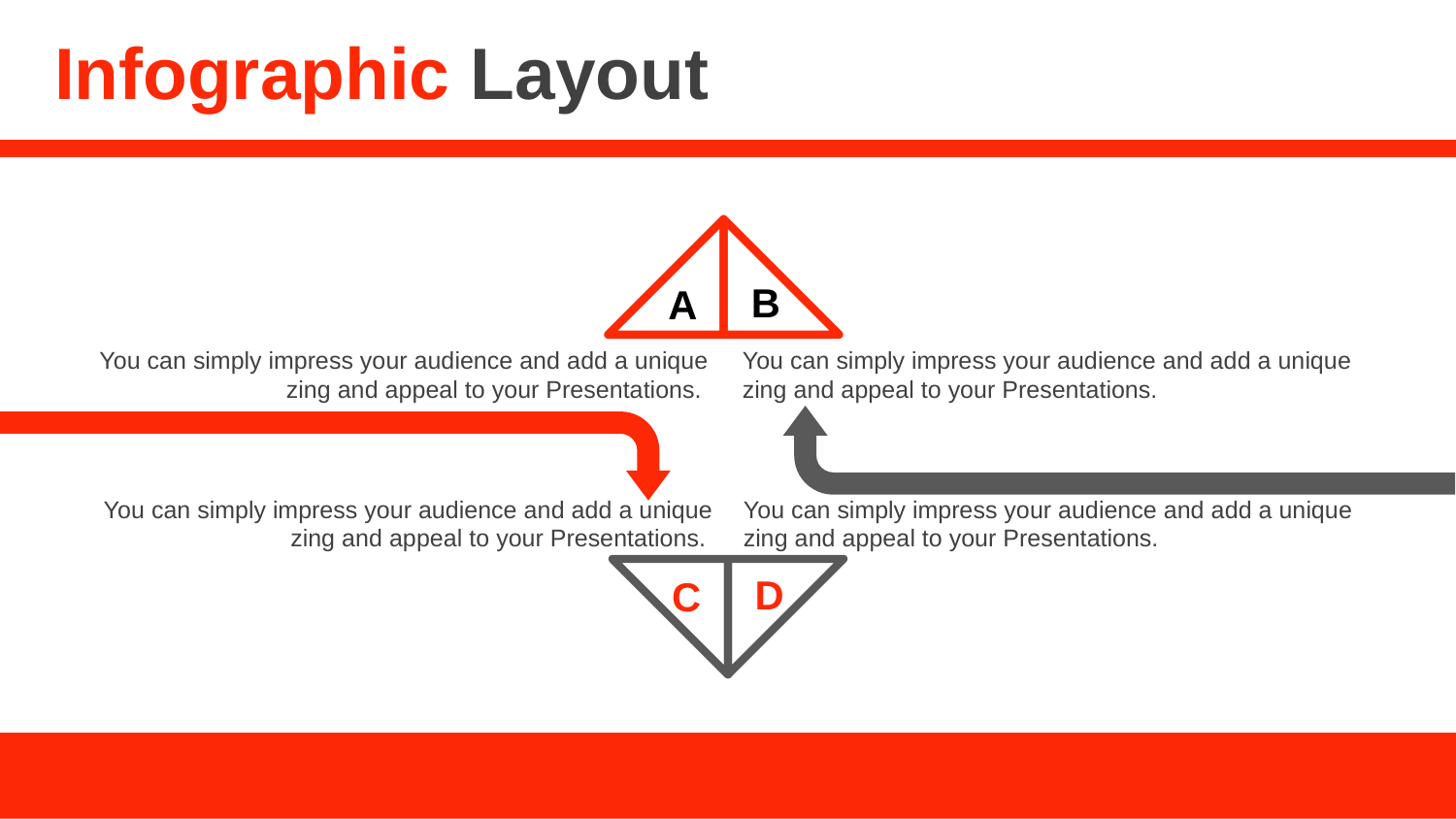

# Infographic Layout

B
A
You can simply impress your audience and add a unique zing and appeal to your Presentations.
You can simply impress your audience and add a unique zing and appeal to your Presentations.
You can simply impress your audience and add a unique zing and appeal to your Presentations.
You can simply impress your audience and add a unique zing and appeal to your Presentations.

D
C